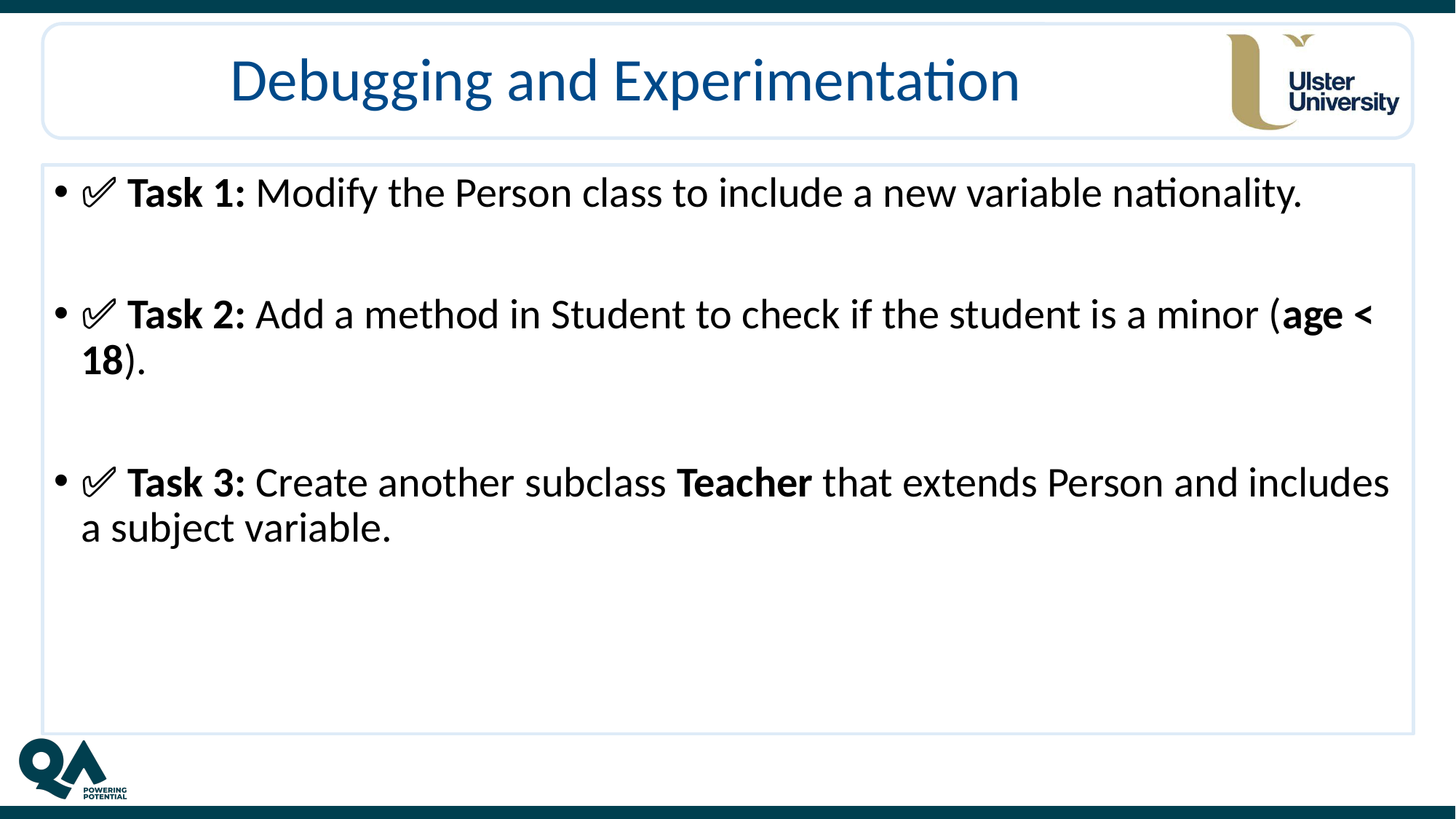

# Debugging and Experimentation
✅ Task 1: Modify the Person class to include a new variable nationality.

✅ Task 2: Add a method in Student to check if the student is a minor (age < 18).

✅ Task 3: Create another subclass Teacher that extends Person and includes a subject variable.